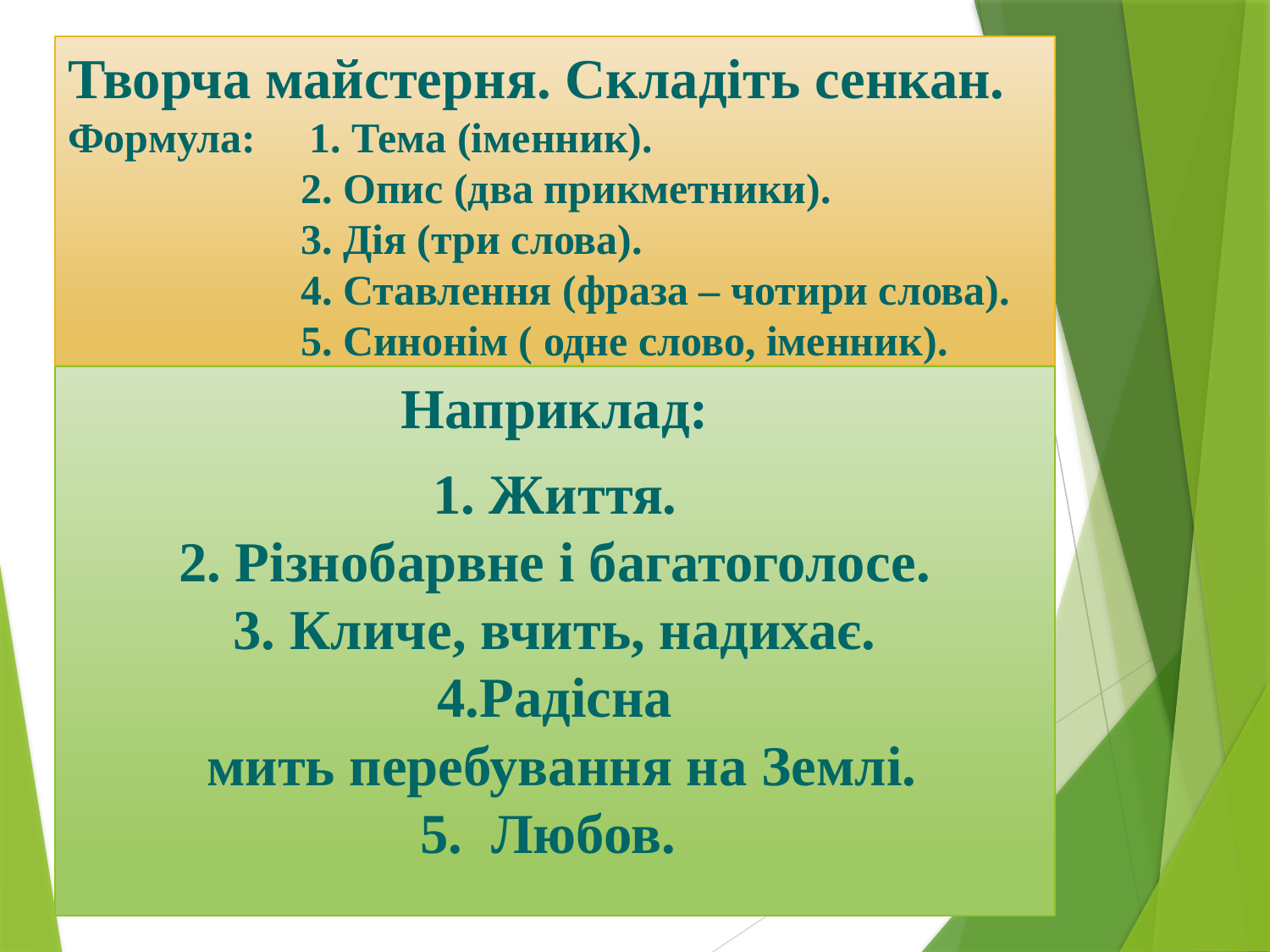

# Творча майстерня. Складіть сенкан. Формула:     1. Тема (іменник). 2. Опис (два прикметники). 3. Дія (три слова). 4. Ставлення (фраза – чотири слова). 5. Синонім ( одне слово, іменник).
Наприклад:
1. Життя.
2. Різнобарвне і багатоголосе.
3. Кличе, вчить, надихає.
4.Радісна  мить перебування на Землі.
5.  Любов.